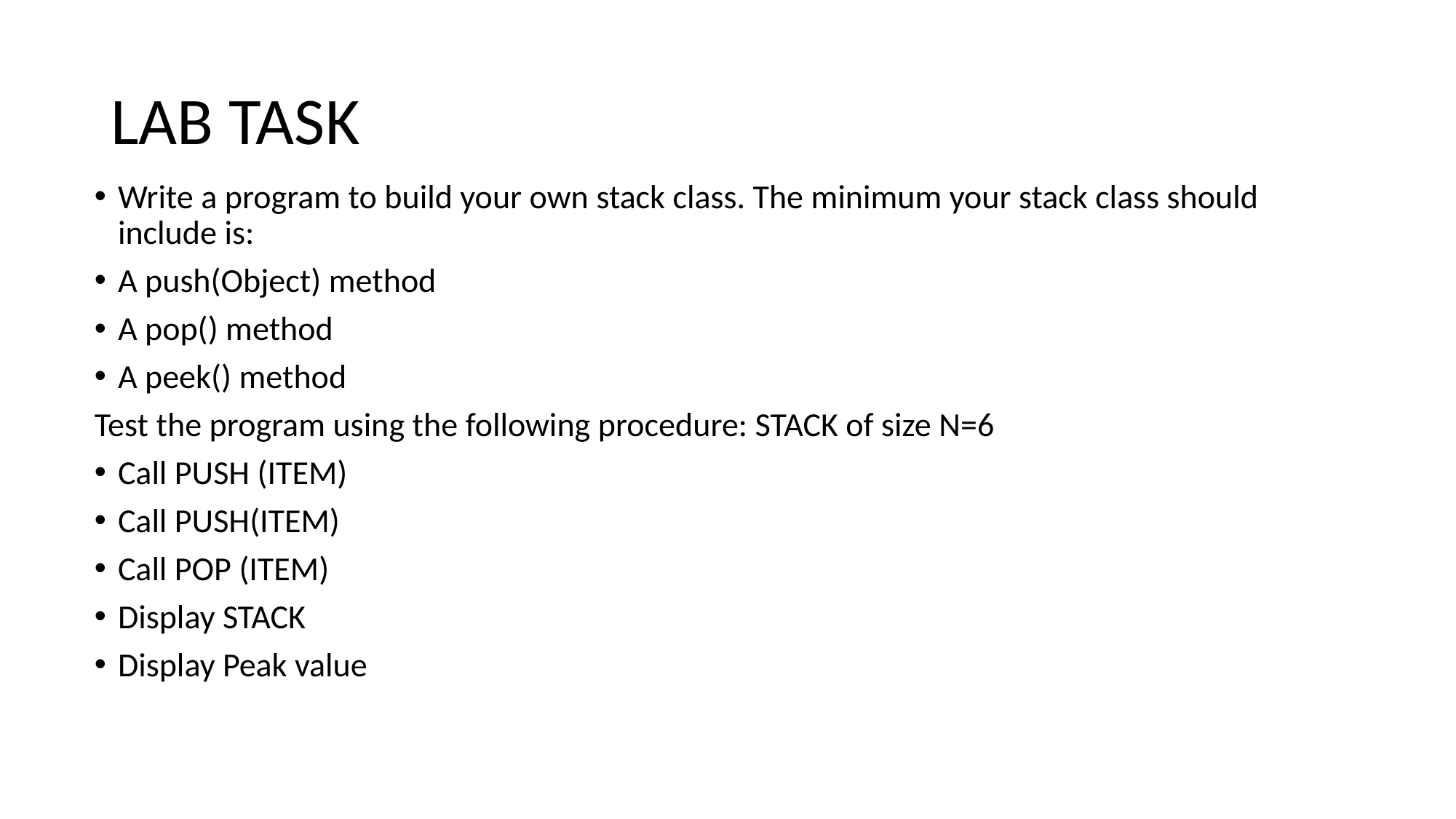

# LAB TASK
Write a program to build your own stack class. The minimum your stack class should include is:
A push(Object) method
A pop() method
A peek() method
Test the program using the following procedure: STACK of size N=6
Call PUSH (ITEM)
Call PUSH(ITEM)
Call POP (ITEM)
Display STACK
Display Peak value